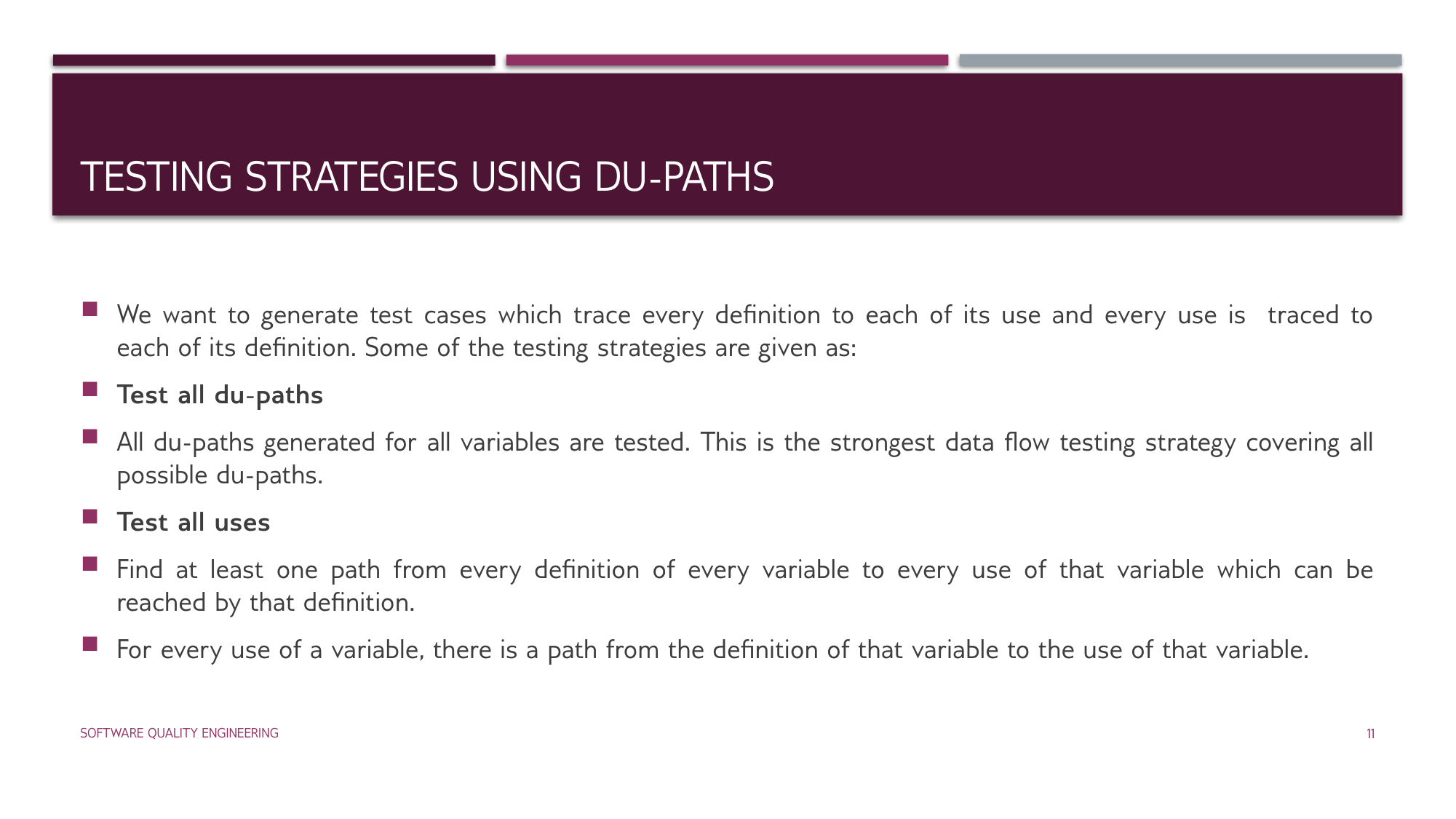

# Testing Strategies Using du-Paths
We want to generate test cases which trace every definition to each of its use and every use is  traced to each of its definition. Some of the testing strategies are given as:
Test all du-paths
All du-paths generated for all variables are tested. This is the strongest data flow testing strategy covering all possible du-paths.
Test all uses
Find at least one path from every definition of every variable to every use of that variable which can be reached by that definition.
For every use of a variable, there is a path from the definition of that variable to the use of that variable.
Software Quality Engineering
11